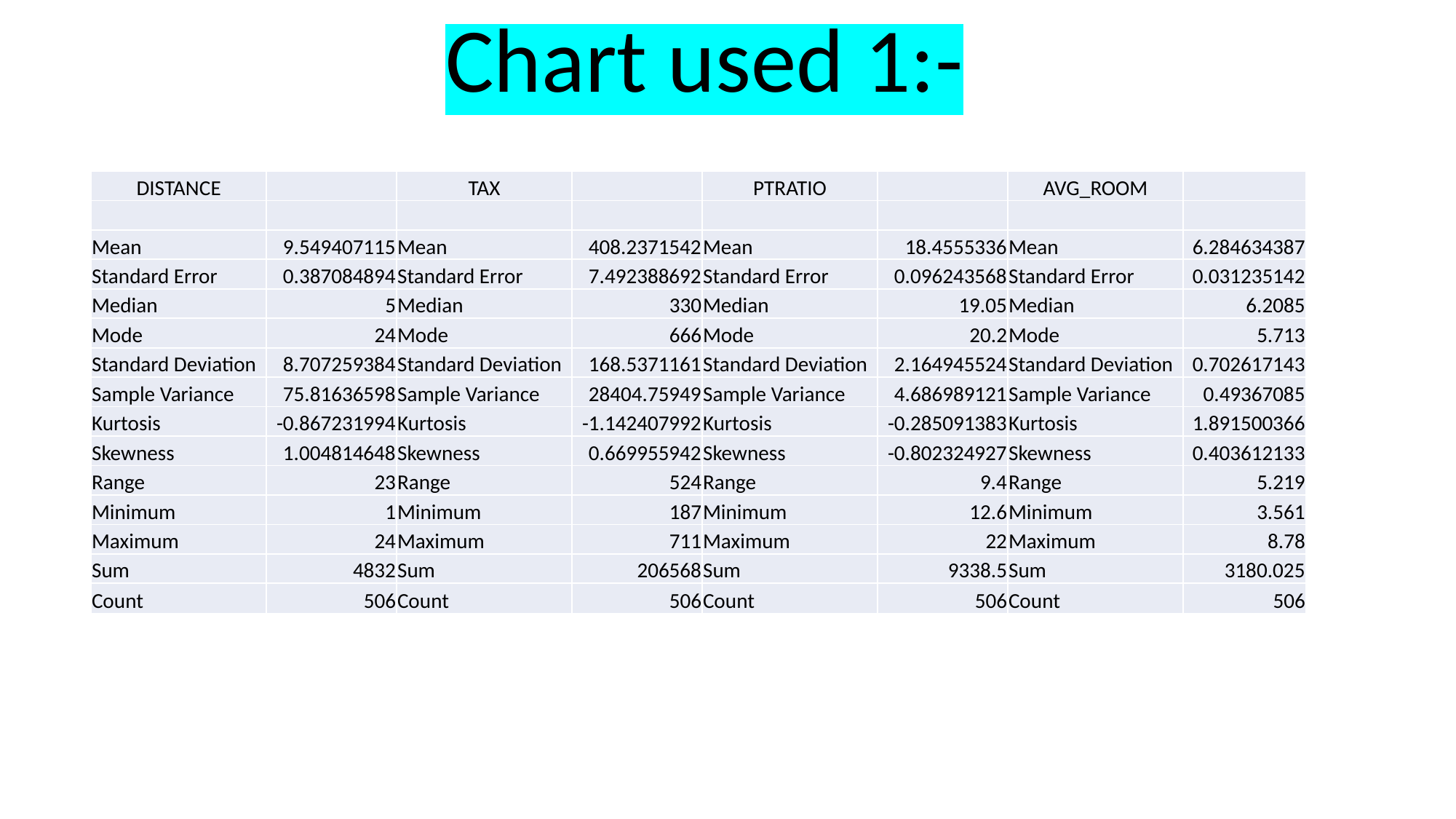

# Chart used 1:-

| DISTANCE |  | TAX |  | PTRATIO |  | AVG\_ROOM |  |
| --- | --- | --- | --- | --- | --- | --- | --- |
|  |  |  |  |  |  |  |  |
| Mean | 9.549407115 | Mean | 408.2371542 | Mean | 18.4555336 | Mean | 6.284634387 |
| Standard Error | 0.387084894 | Standard Error | 7.492388692 | Standard Error | 0.096243568 | Standard Error | 0.031235142 |
| Median | 5 | Median | 330 | Median | 19.05 | Median | 6.2085 |
| Mode | 24 | Mode | 666 | Mode | 20.2 | Mode | 5.713 |
| Standard Deviation | 8.707259384 | Standard Deviation | 168.5371161 | Standard Deviation | 2.164945524 | Standard Deviation | 0.702617143 |
| Sample Variance | 75.81636598 | Sample Variance | 28404.75949 | Sample Variance | 4.686989121 | Sample Variance | 0.49367085 |
| Kurtosis | -0.867231994 | Kurtosis | -1.142407992 | Kurtosis | -0.285091383 | Kurtosis | 1.891500366 |
| Skewness | 1.004814648 | Skewness | 0.669955942 | Skewness | -0.802324927 | Skewness | 0.403612133 |
| Range | 23 | Range | 524 | Range | 9.4 | Range | 5.219 |
| Minimum | 1 | Minimum | 187 | Minimum | 12.6 | Minimum | 3.561 |
| Maximum | 24 | Maximum | 711 | Maximum | 22 | Maximum | 8.78 |
| Sum | 4832 | Sum | 206568 | Sum | 9338.5 | Sum | 3180.025 |
| Count | 506 | Count | 506 | Count | 506 | Count | 506 |